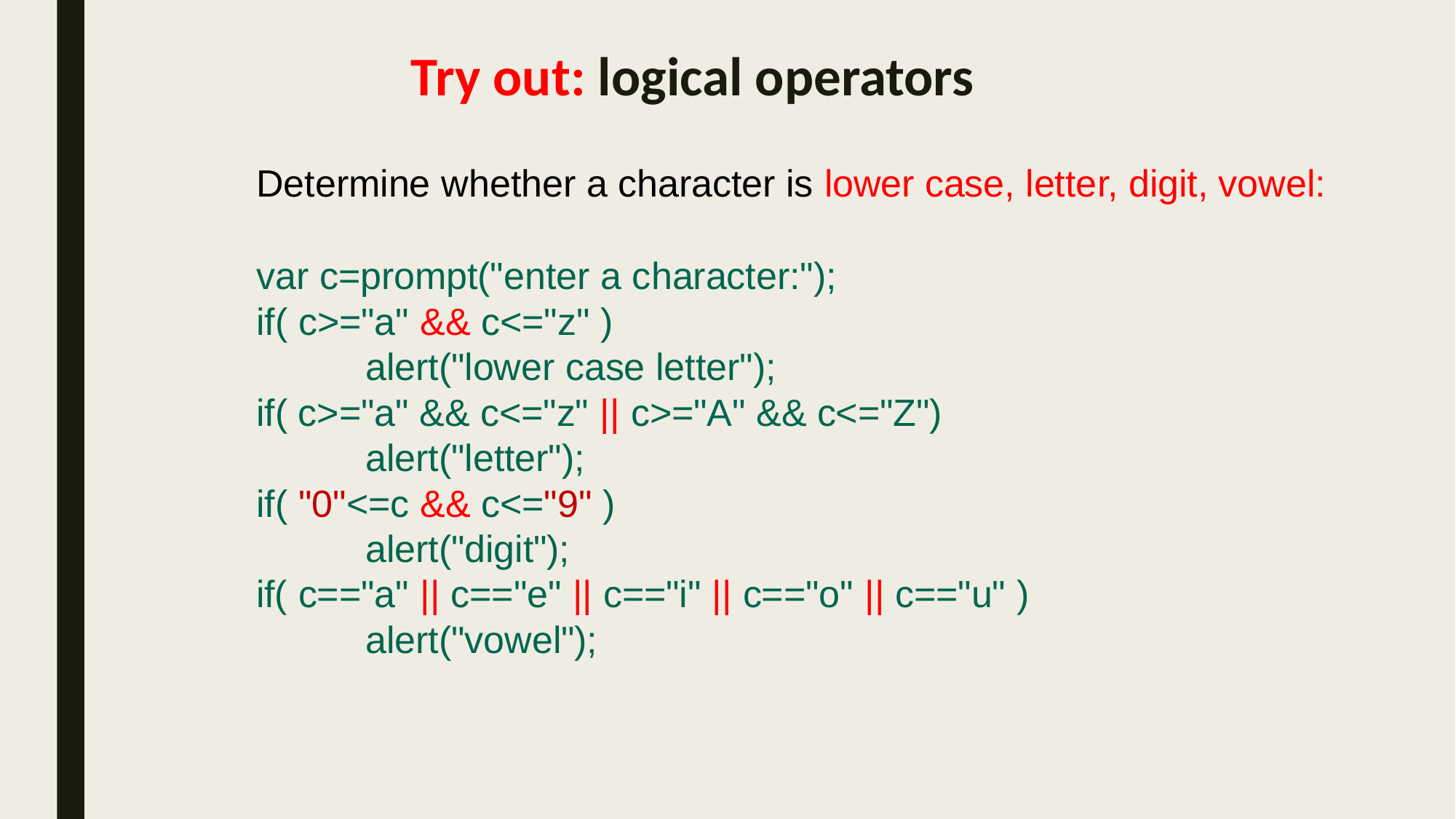

# Try out: logical operators
Determine whether a character is lower case, letter, digit, vowel:

var c=prompt("enter a character:");
if( c>="a" && c<="z" )
alert("lower case letter");
if( c>="a" && c<="z" || c>="A" && c<="Z")
alert("letter");
if( "0"<=c && c<="9" )
alert("digit");
if( c=="a" || c=="e" || c=="i" || c=="o" || c=="u" ) alert("vowel");